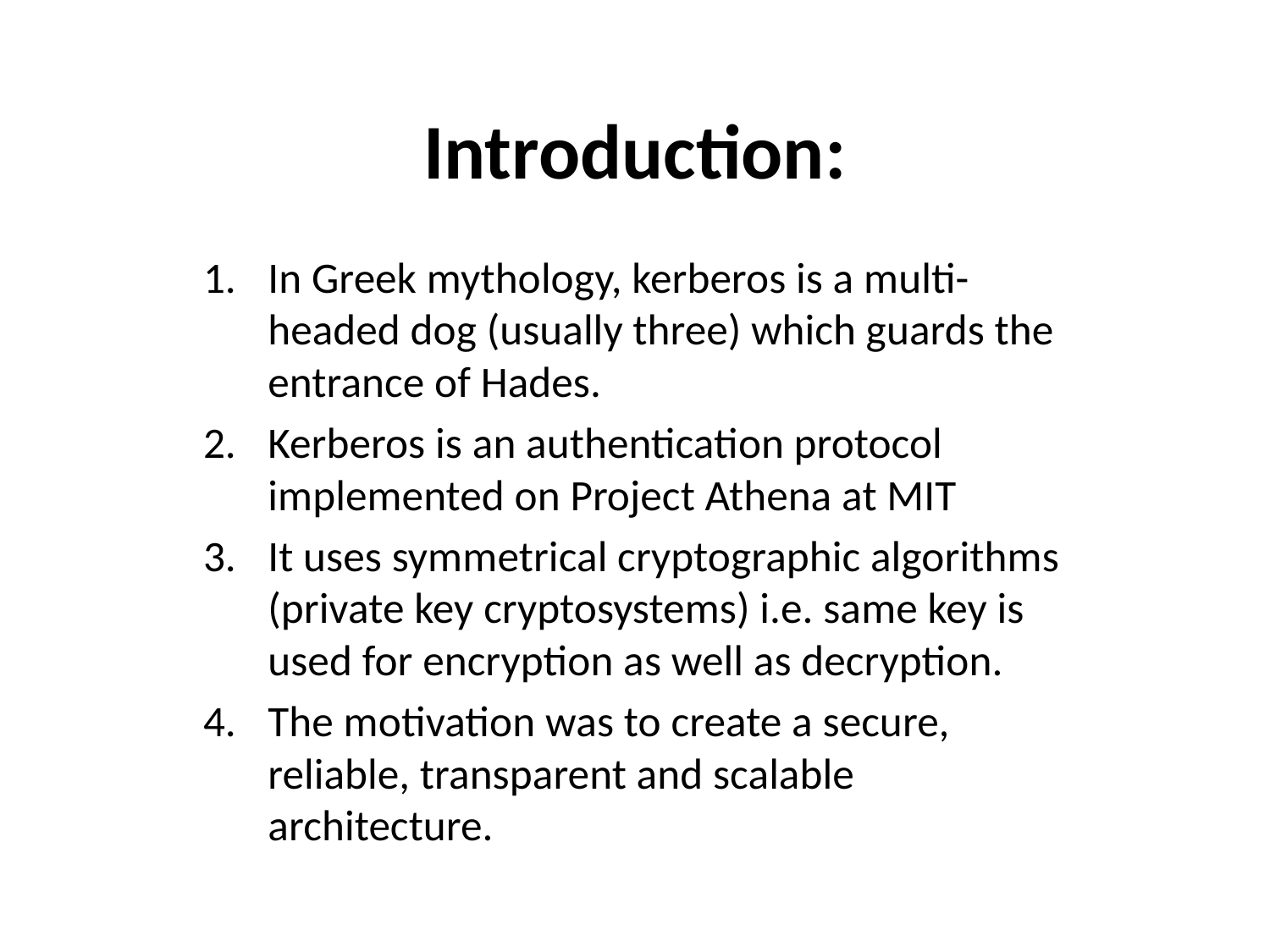

# Introduction:
In Greek mythology, kerberos is a multi-headed dog (usually three) which guards the entrance of Hades.
Kerberos is an authentication protocol implemented on Project Athena at MIT
It uses symmetrical cryptographic algorithms (private key cryptosystems) i.e. same key is used for encryption as well as decryption.
The motivation was to create a secure, reliable, transparent and scalable architecture.